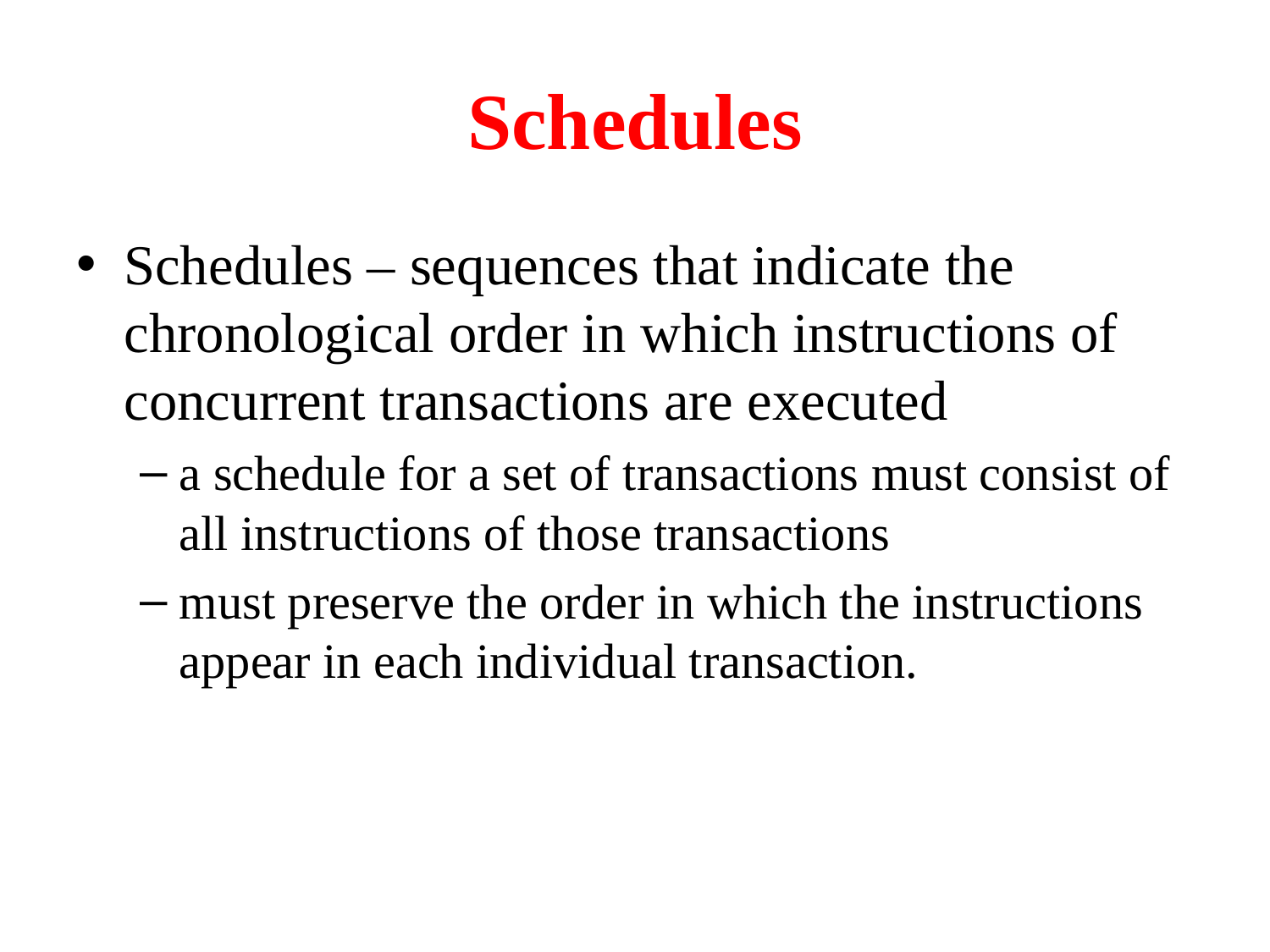

# Schedules
Schedules – sequences that indicate the chronological order in which instructions of concurrent transactions are executed
a schedule for a set of transactions must consist of all instructions of those transactions
must preserve the order in which the instructions appear in each individual transaction.